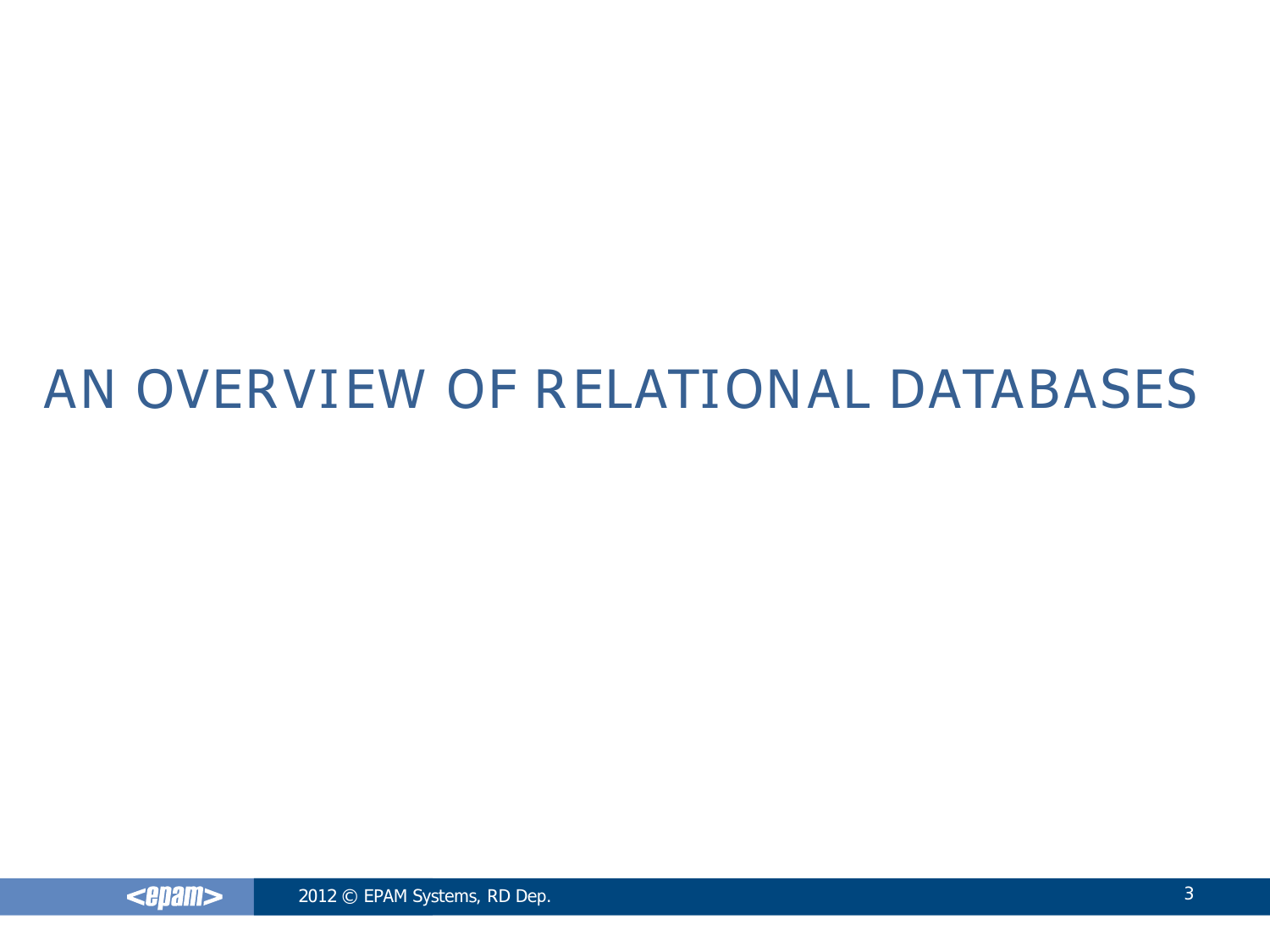

# An Overview of Relational Databases
3
2012 © EPAM Systems, RD Dep.